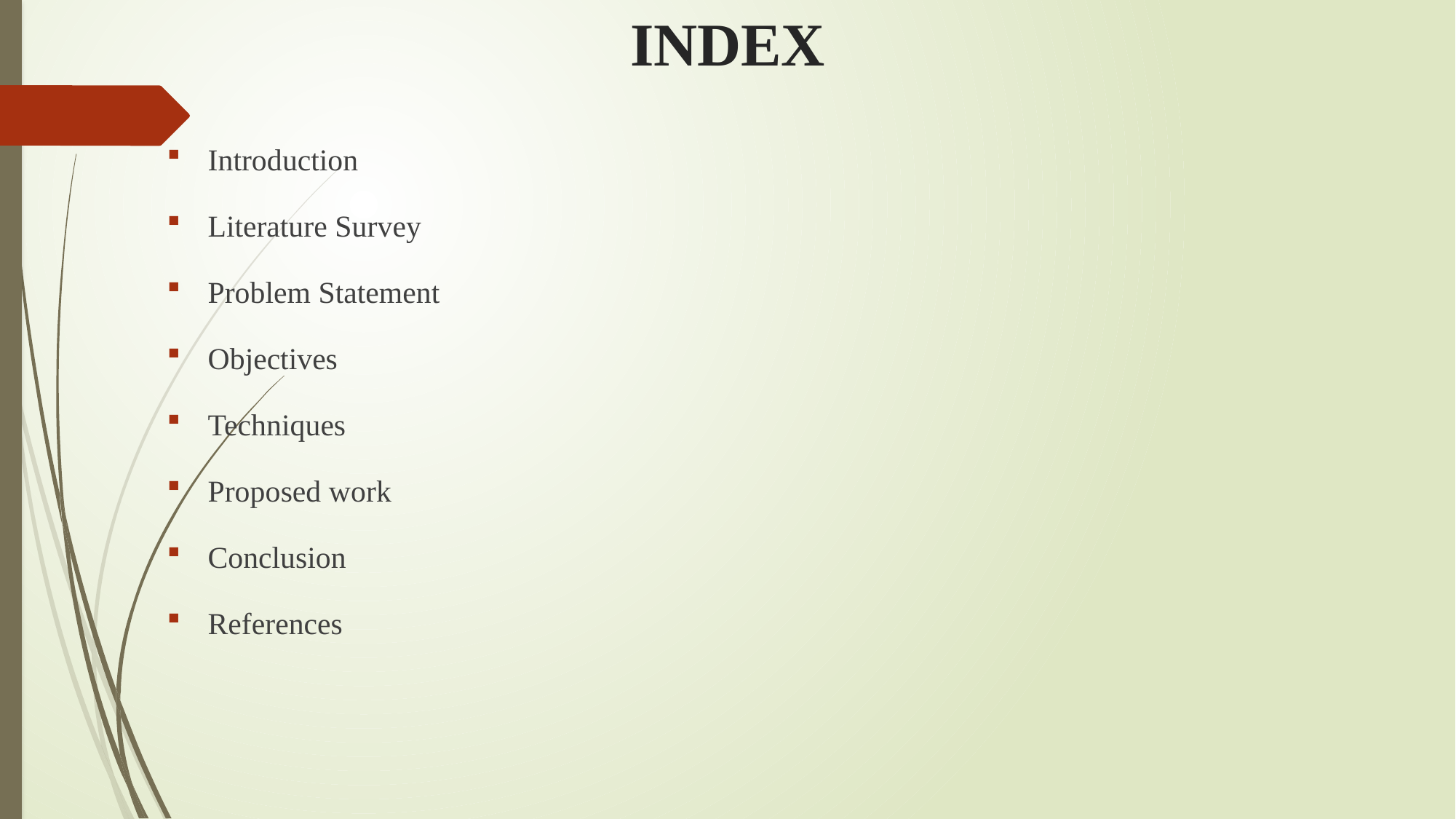

# INDEX
Introduction
Literature Survey
Problem Statement
Objectives
Techniques
Proposed work
Conclusion
References